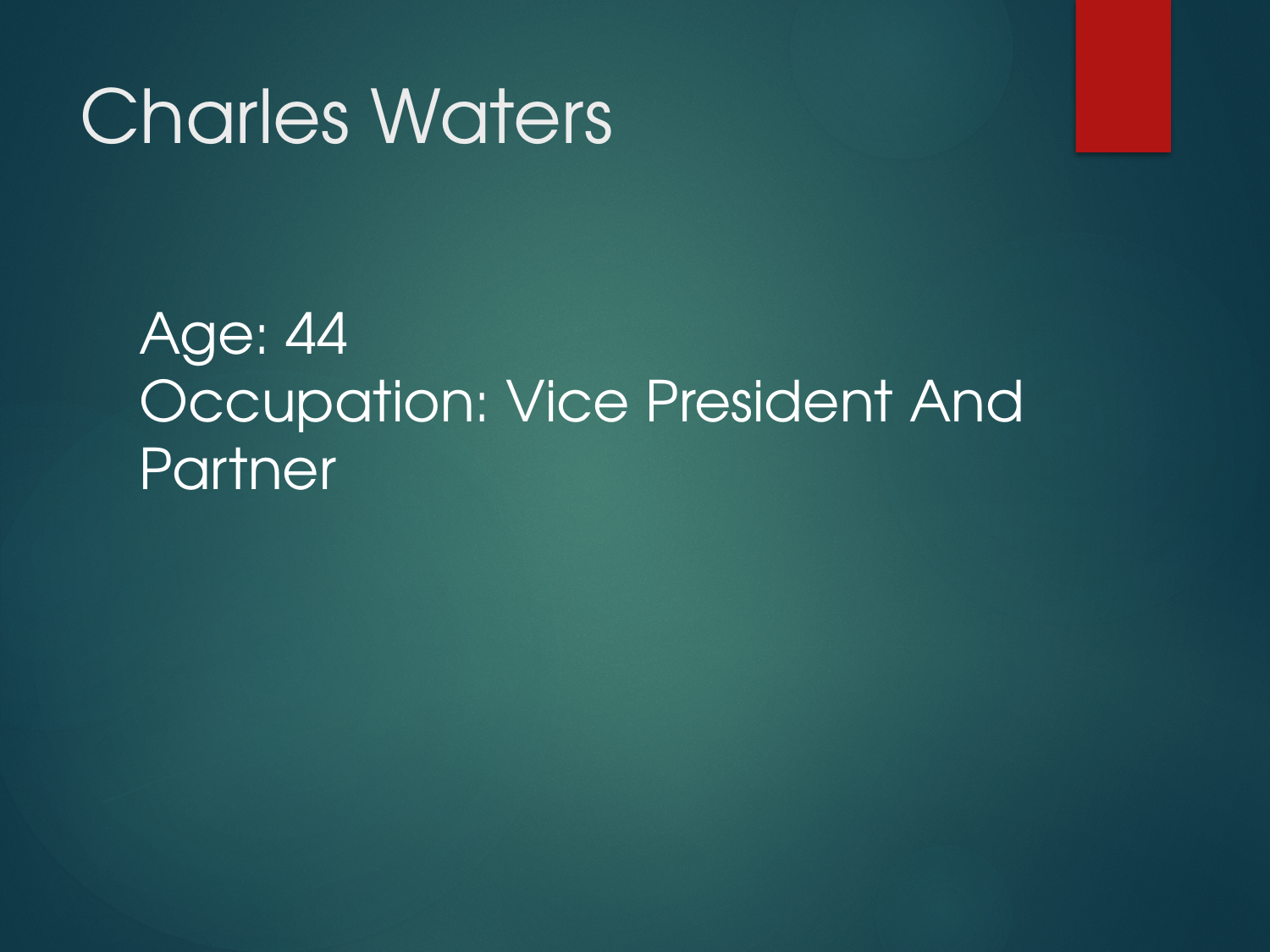

# Charles Waters

Age: 44
Occupation: Vice President And Partner